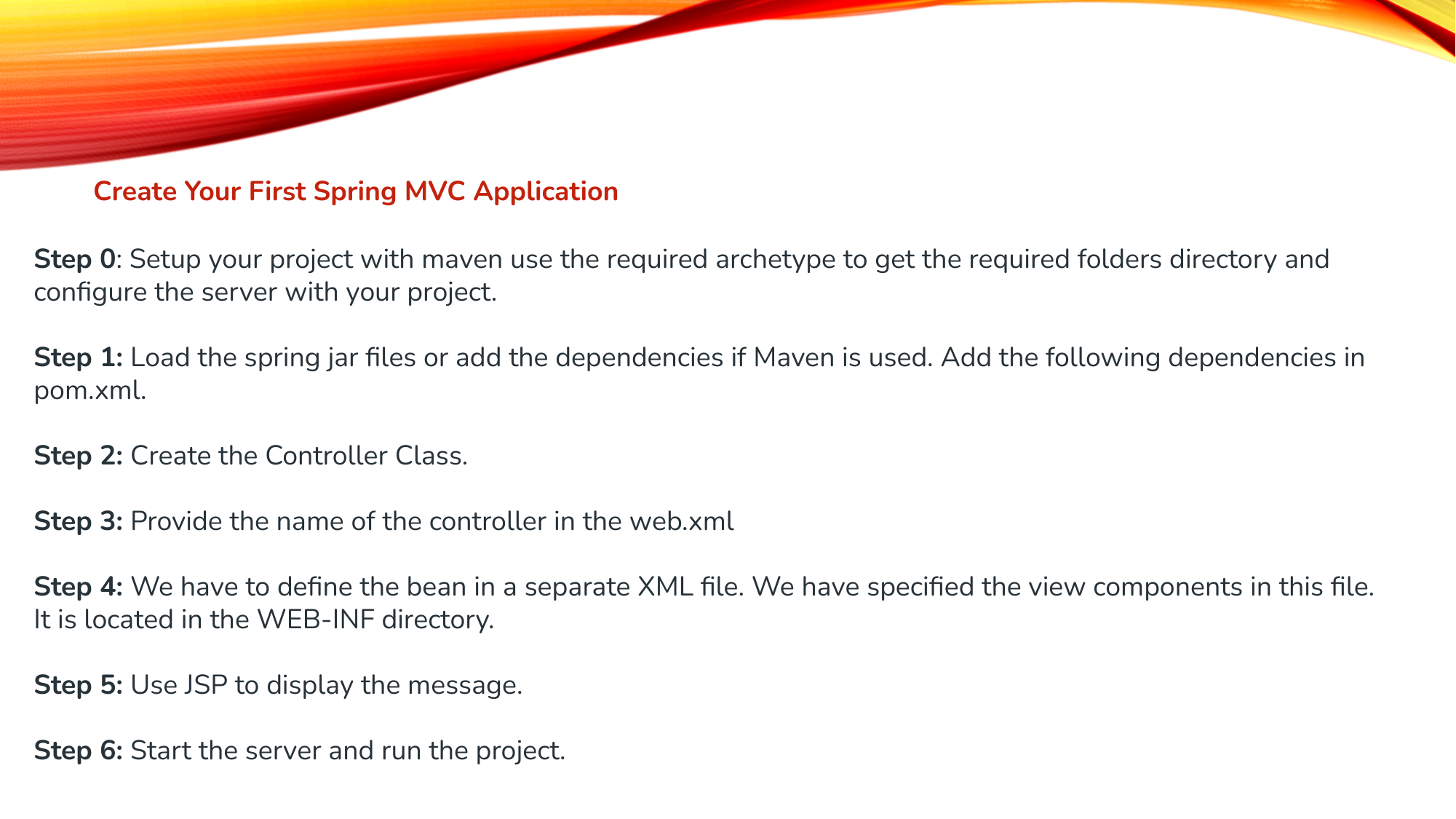

Create Your First Spring MVC Application
Step 0: Setup your project with maven use the required archetype to get the required folders directory and configure the server with your project.

Step 1: Load the spring jar files or add the dependencies if Maven is used. Add the following dependencies in pom.xml.

Step 2: Create the Controller Class.

Step 3: Provide the name of the controller in the web.xml

Step 4: We have to define the bean in a separate XML file. We have specified the view components in this file. It is located in the WEB-INF directory.

Step 5: Use JSP to display the message.

Step 6: Start the server and run the project.